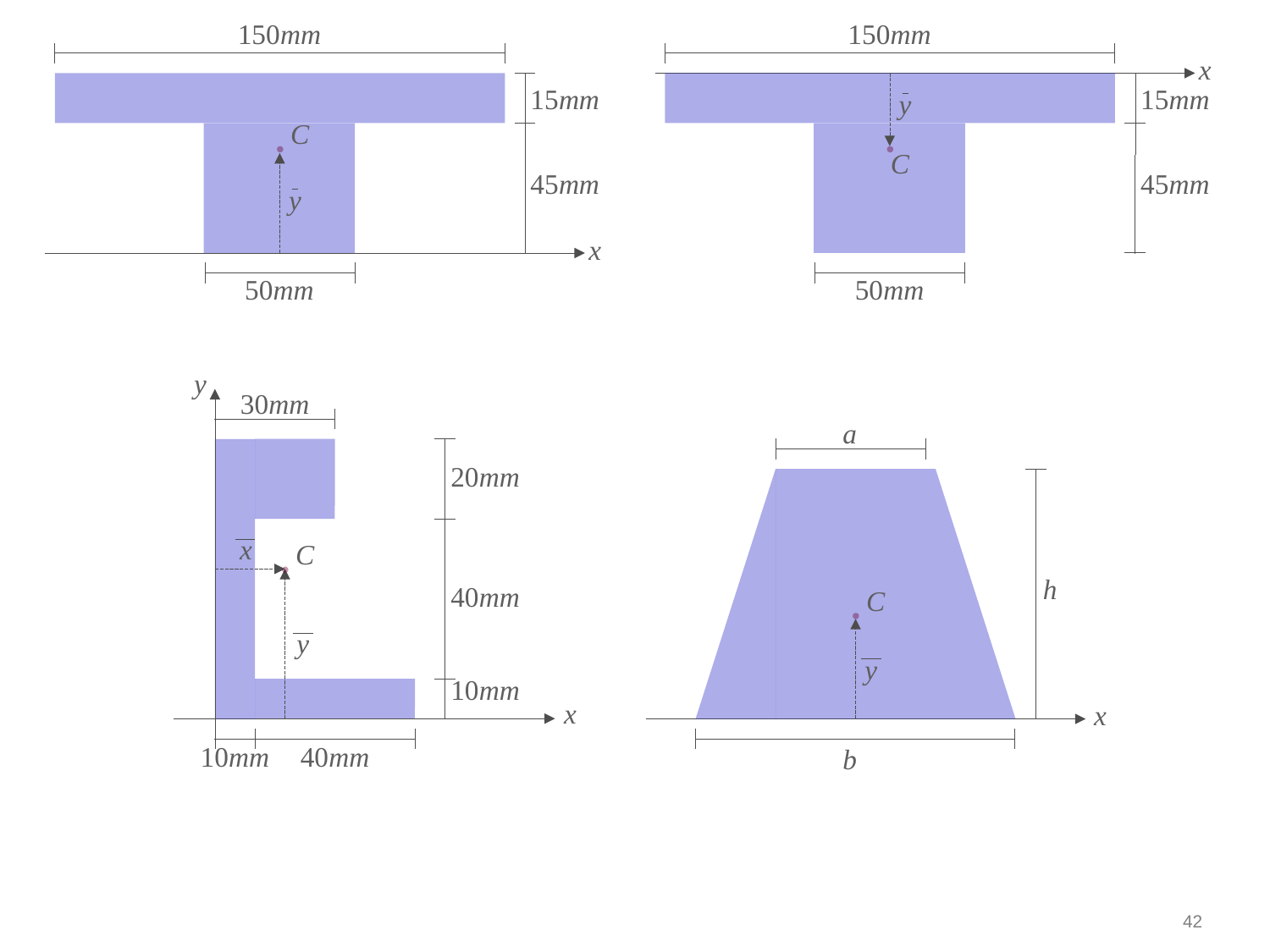

150mm

15mm
C

45mm
y
x
50mm
150mm
x

15mm
y
C

45mm
50mm
y
30mm

20mm
x
C

40mm
y
10mm

x
10mm
40mm
a

h
C

y
x
b